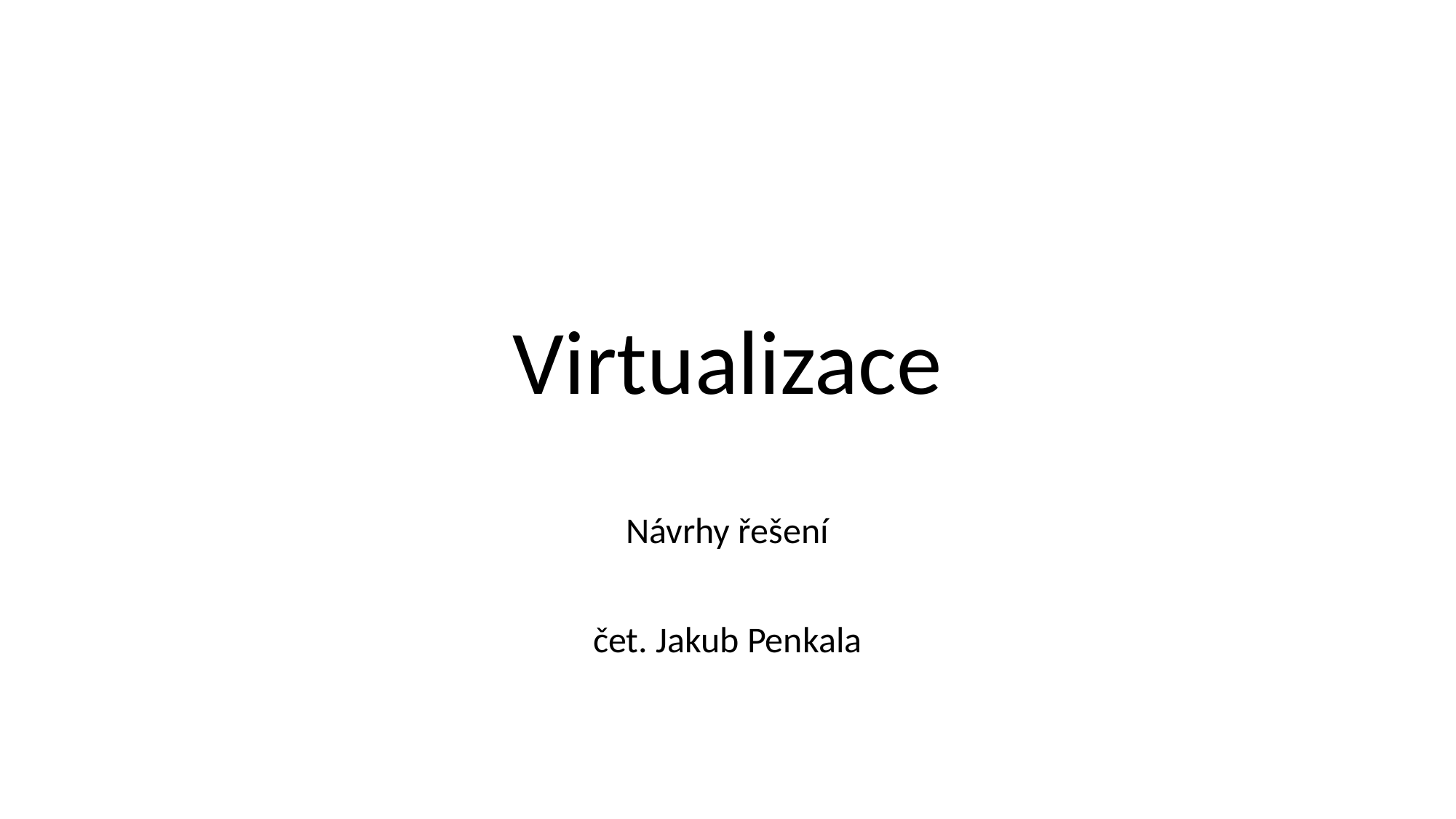

# Virtualizace
Návrhy řešení

čet. Jakub Penkala